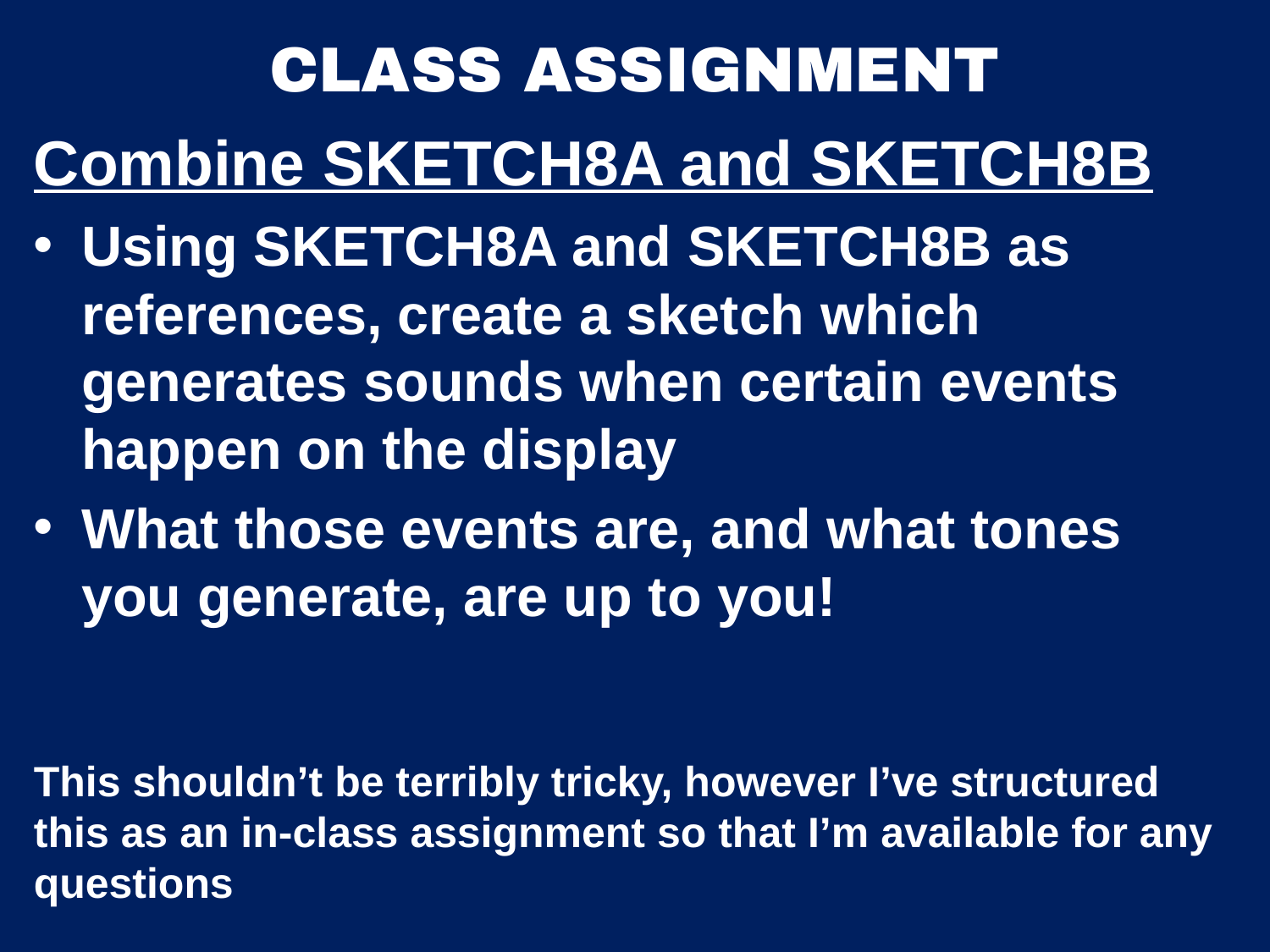

# CLASS ASSIGNMENT
Combine SKETCH8A and SKETCH8B
Using SKETCH8A and SKETCH8B as references, create a sketch which generates sounds when certain events happen on the display
What those events are, and what tones you generate, are up to you!

This shouldn’t be terribly tricky, however I’ve structured this as an in-class assignment so that I’m available for any questions